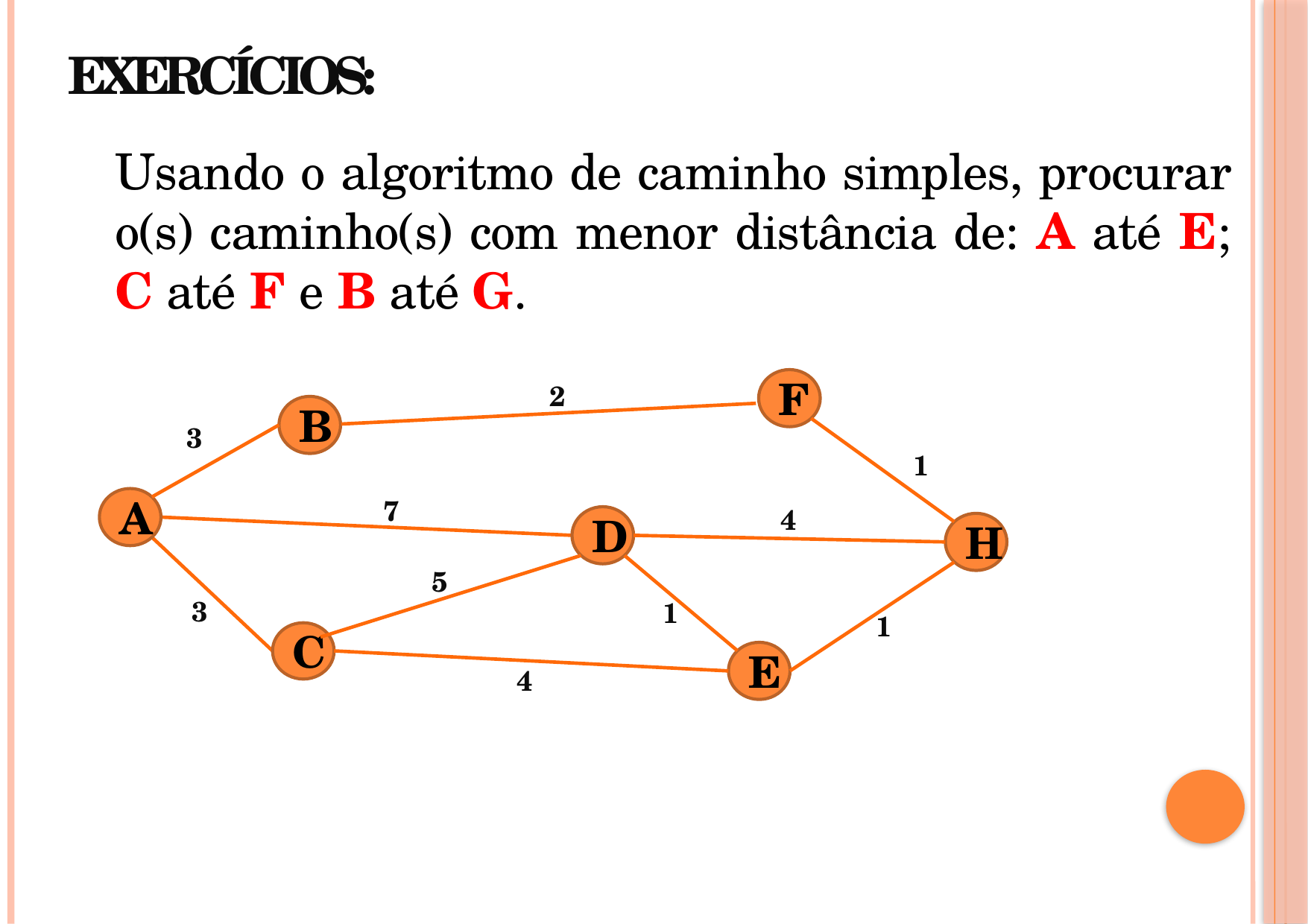

# Exercícios:
Usando o algoritmo de caminho simples, procurar o(s) caminho(s) com menor distância de: A até E; C até F e B até G.
F
2
B
3
1
A
7
4
D
H
5
3
1
1
C
E
4